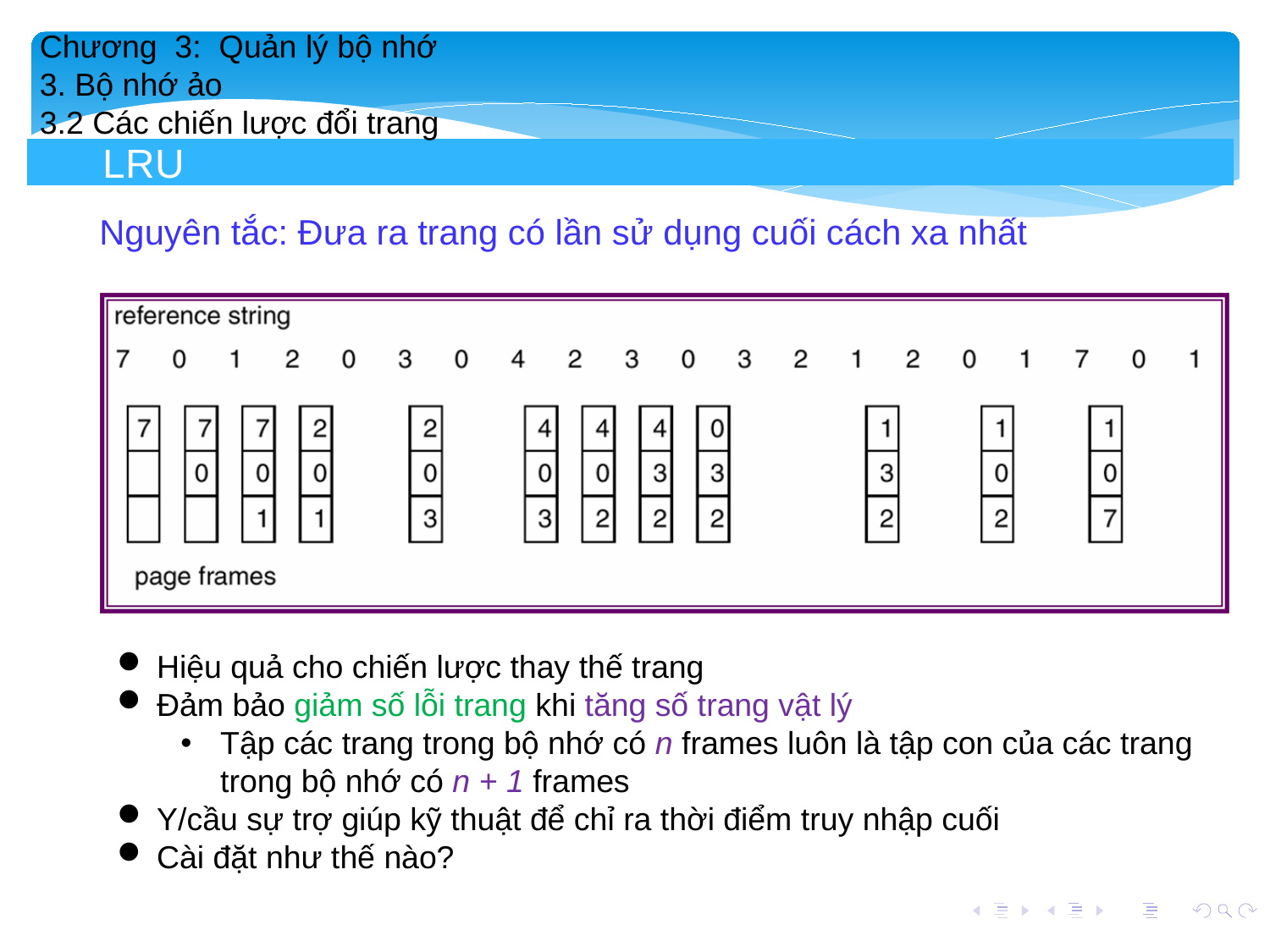

Chương  3:  Quản lý bộ nhớ
3. Bộ nhớ ảo
3.2 Các chiến lược đổi trang
L✞RU
LRU

Nguyên tắc: Đưa ra trang có lần sử dụng cuối cách xa nhất

Hiệu quả cho chiến lược thay thế trang
Đảm bảo giảm số lỗi trang khi tăng số trang vật lý
Tập các trang trong bộ nhớ có n frames luôn là tập con của các trang trong bộ nhớ có n + 1 frames
Y/cầu sự trợ giúp kỹ thuật để chỉ ra thời điểm truy nhập cuối
Cài đặt như thế nào?